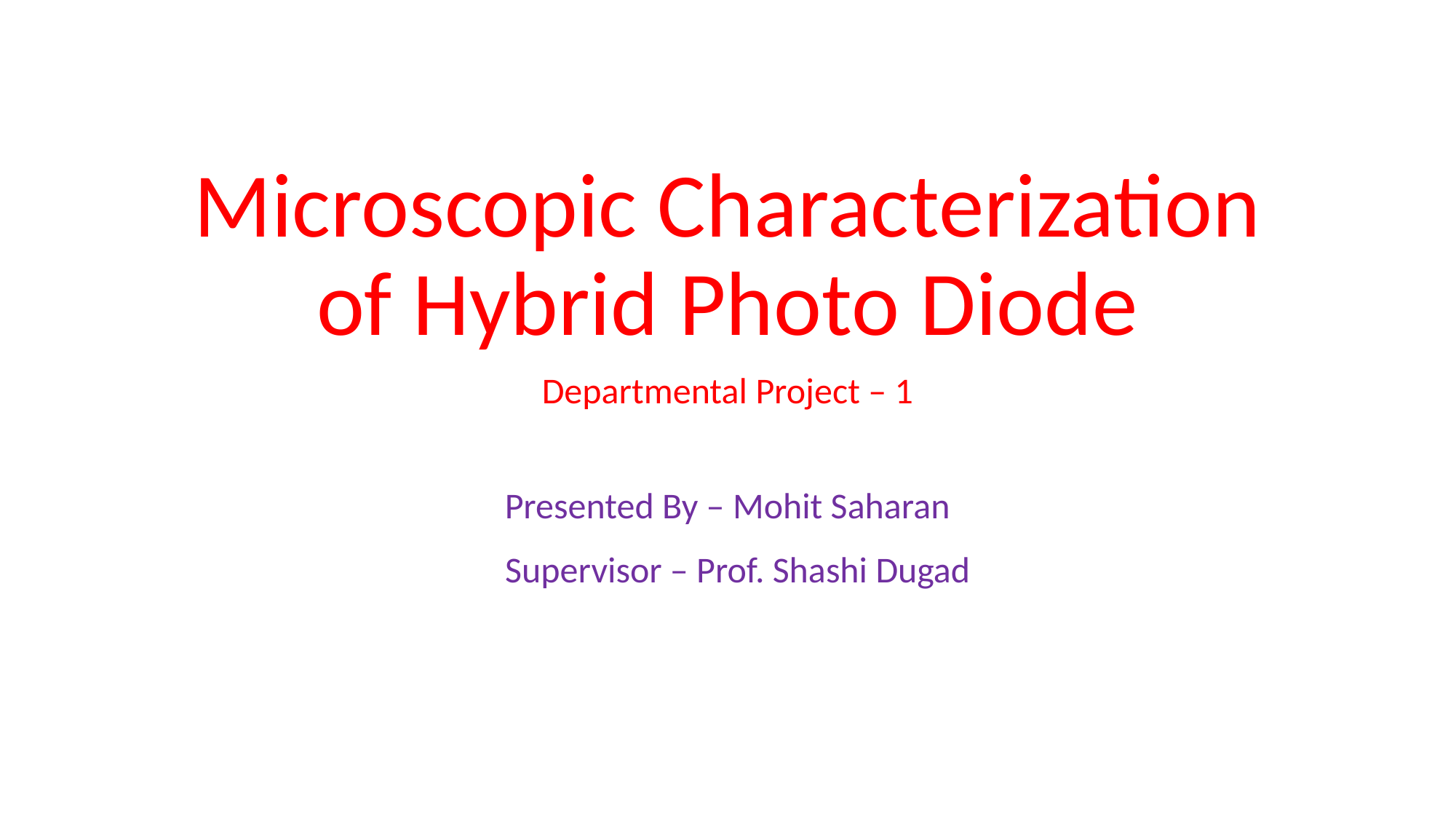

# Microscopic Characterization of Hybrid Photo Diode
Departmental Project – 1

Presented By – Mohit Saharan

Supervisor – Prof. Shashi Dugad